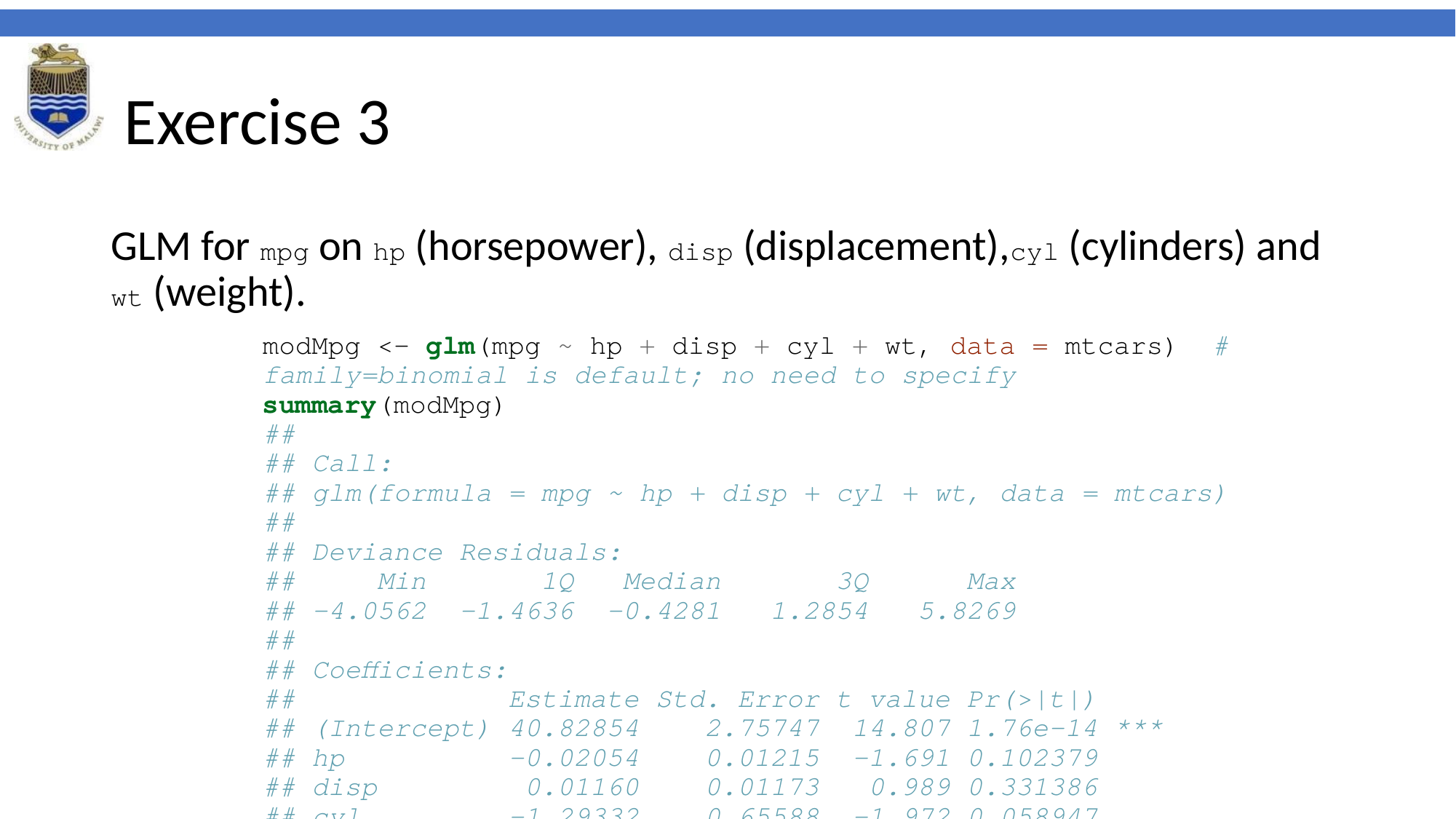

# Exercise 3
GLM for mpg on hp (horsepower), disp (displacement),cyl (cylinders) and wt (weight).
modMpg <- glm(mpg ~ hp + disp + cyl + wt, data = mtcars)  # family=binomial is default; no need to specify
summary(modMpg)
##
## Call:
## glm(formula = mpg ~ hp + disp + cyl + wt, data = mtcars)
##
## Deviance Residuals:
##     Min       1Q   Median       3Q      Max
## -4.0562  -1.4636  -0.4281   1.2854   5.8269
##
## Coefficients:
##             Estimate Std. Error t value Pr(>|t|)
## (Intercept) 40.82854    2.75747  14.807 1.76e-14 ***
## hp          -0.02054    0.01215  -1.691 0.102379
## disp         0.01160    0.01173   0.989 0.331386
## cyl         -1.29332    0.65588  -1.972 0.058947 .
## wt          -3.85390    1.01547  -3.795 0.000759 ***
## ---
## Signif. codes:  0 '***' 0.001 '**' 0.01 '*' 0.05 '.' 0.1 ' ' 1
##
## (Dispersion parameter for gaussian family taken to be 6.312754)
##
##     Null deviance: 1126.05  on 31  degrees of freedom
## Residual deviance:  170.44  on 27  degrees of freedom
## AIC: 156.34
##
## Number of Fisher Scoring iterations: 2